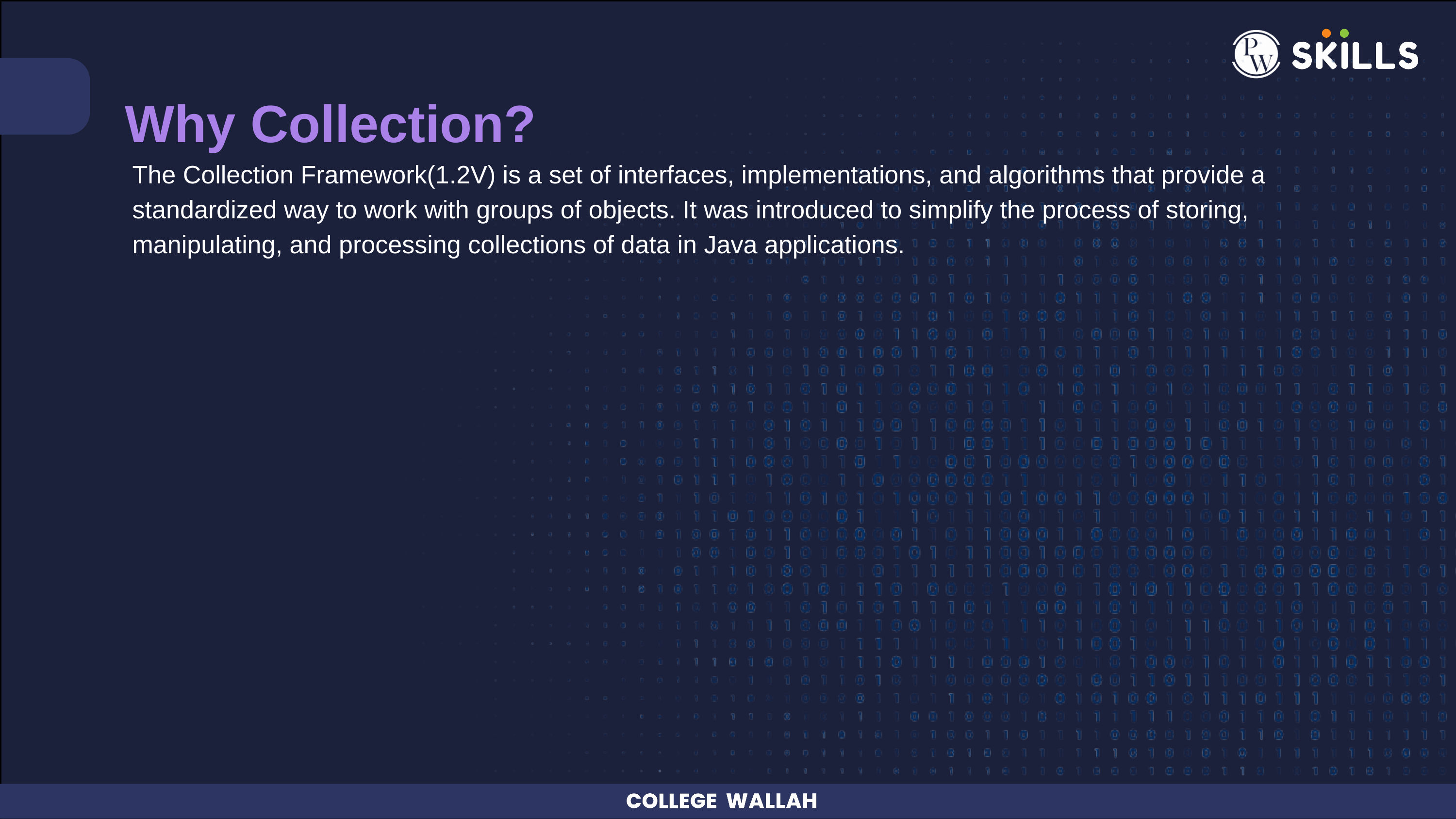

Why Collection?
The Collection Framework(1.2V) is a set of interfaces, implementations, and algorithms that provide a standardized way to work with groups of objects. It was introduced to simplify the process of storing, manipulating, and processing collections of data in Java applications.